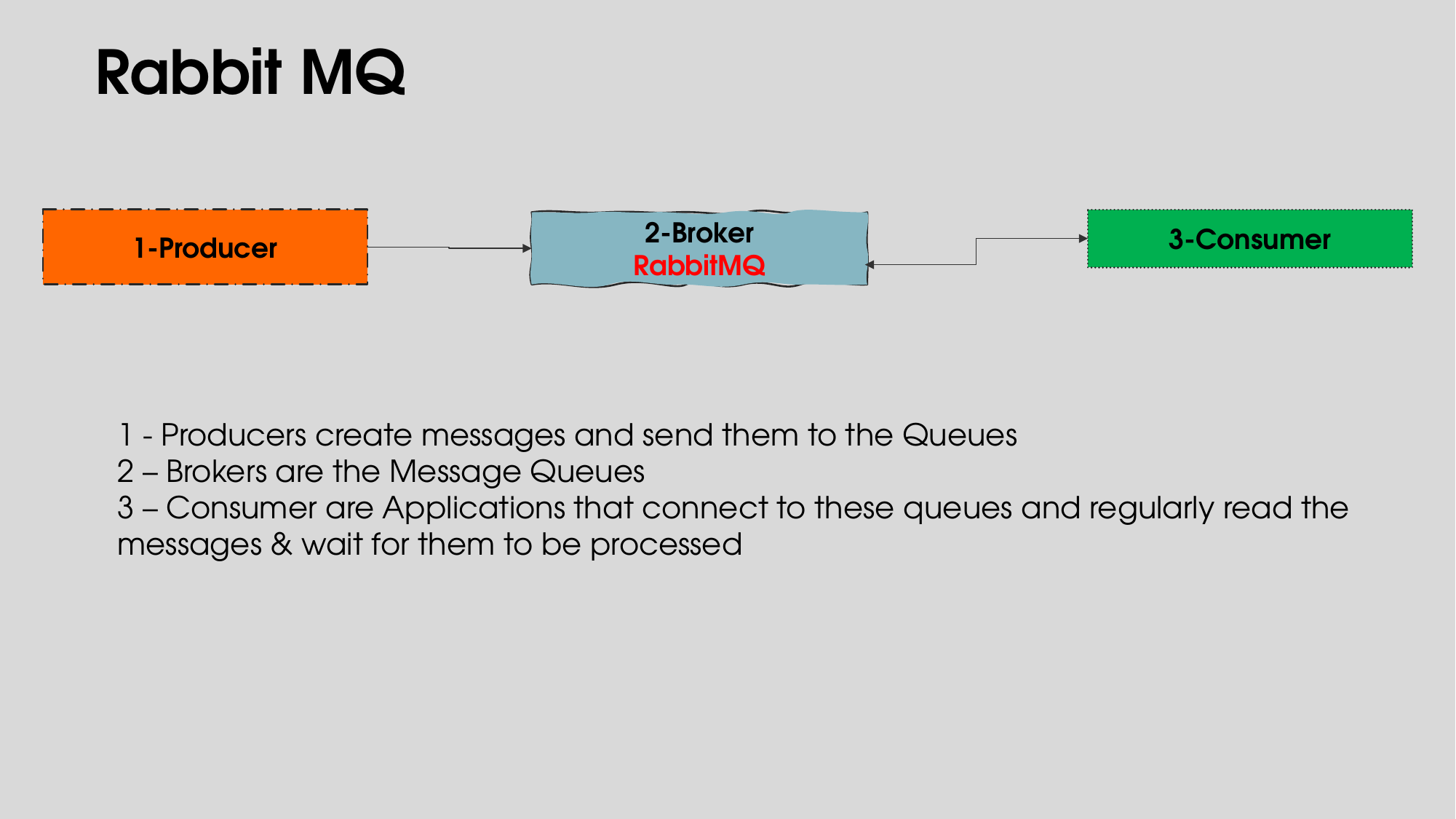

# Rabbit MQ
1-Producer
3-Consumer
2-Broker
RabbitMQ
1 - Producers create messages and send them to the Queues
2 – Brokers are the Message Queues
3 – Consumer are Applications that connect to these queues and regularly read the messages & wait for them to be processed